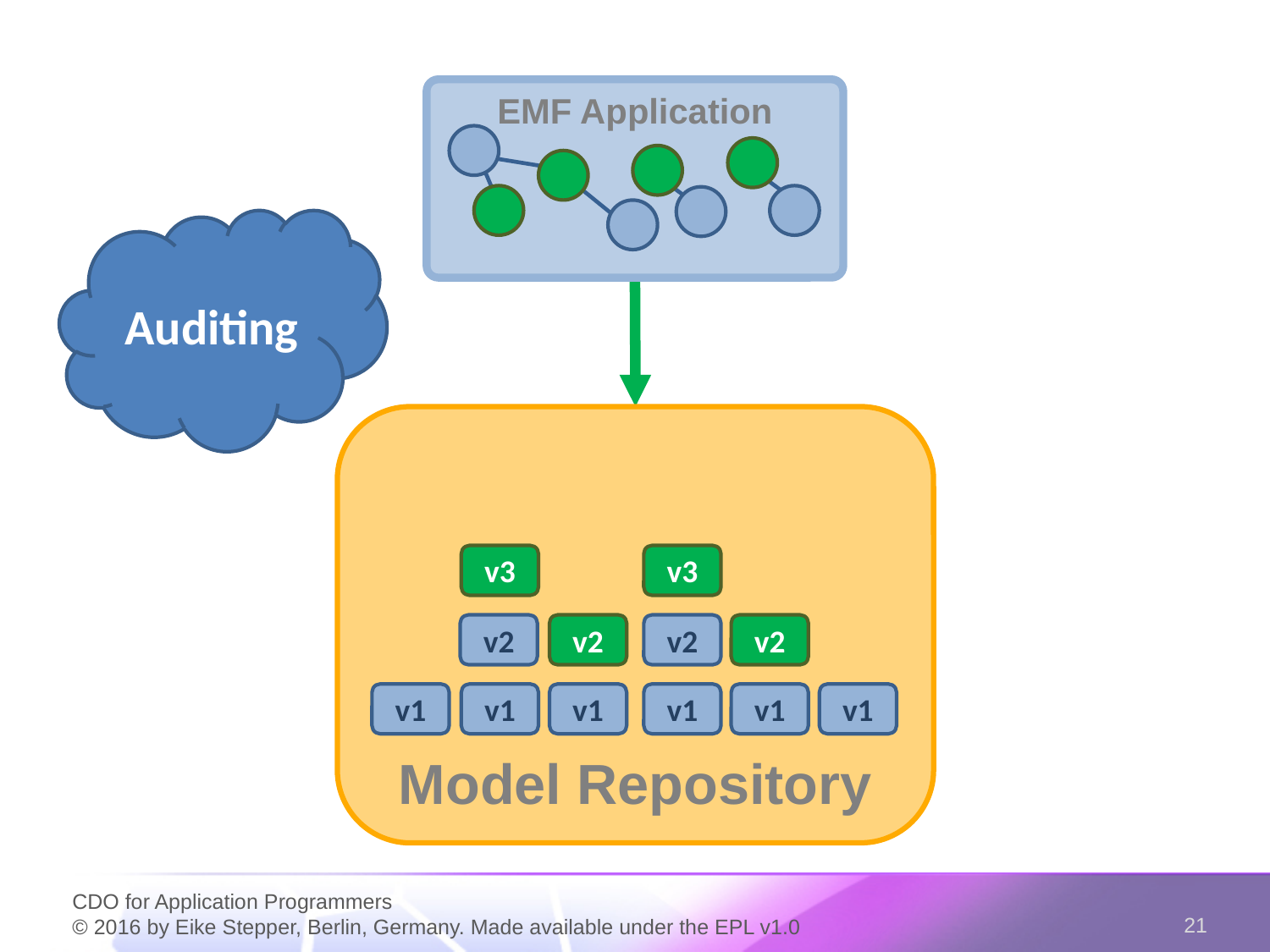

EMF Application

Auditing
Model Repository
v3
v3
v2
v2
v2
v2
v1
v1
v1
v1
v1
v1
CDO for Application Programmers
© 2016 by Eike Stepper, Berlin, Germany. Made available under the EPL v1.0
21